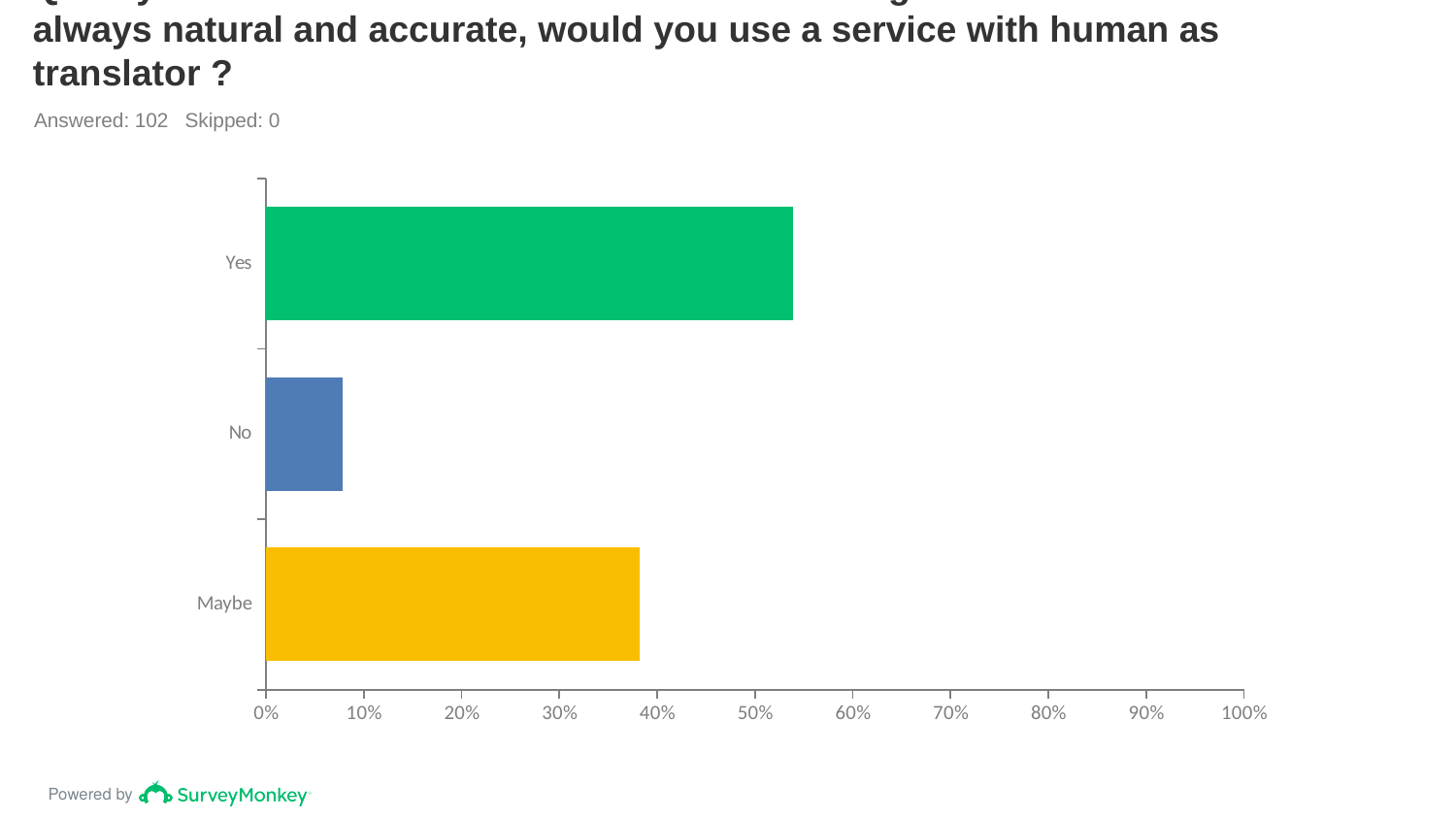

# Q4: If you think a translation service such as Google Translate is not always natural and accurate, would you use a service with human as translator ?
Answered: 102   Skipped: 0

### Chart

| Category |   |
|---|---|
| Yes | 0.5392 |
| No | 0.0784 |
| Maybe | 0.3824 |